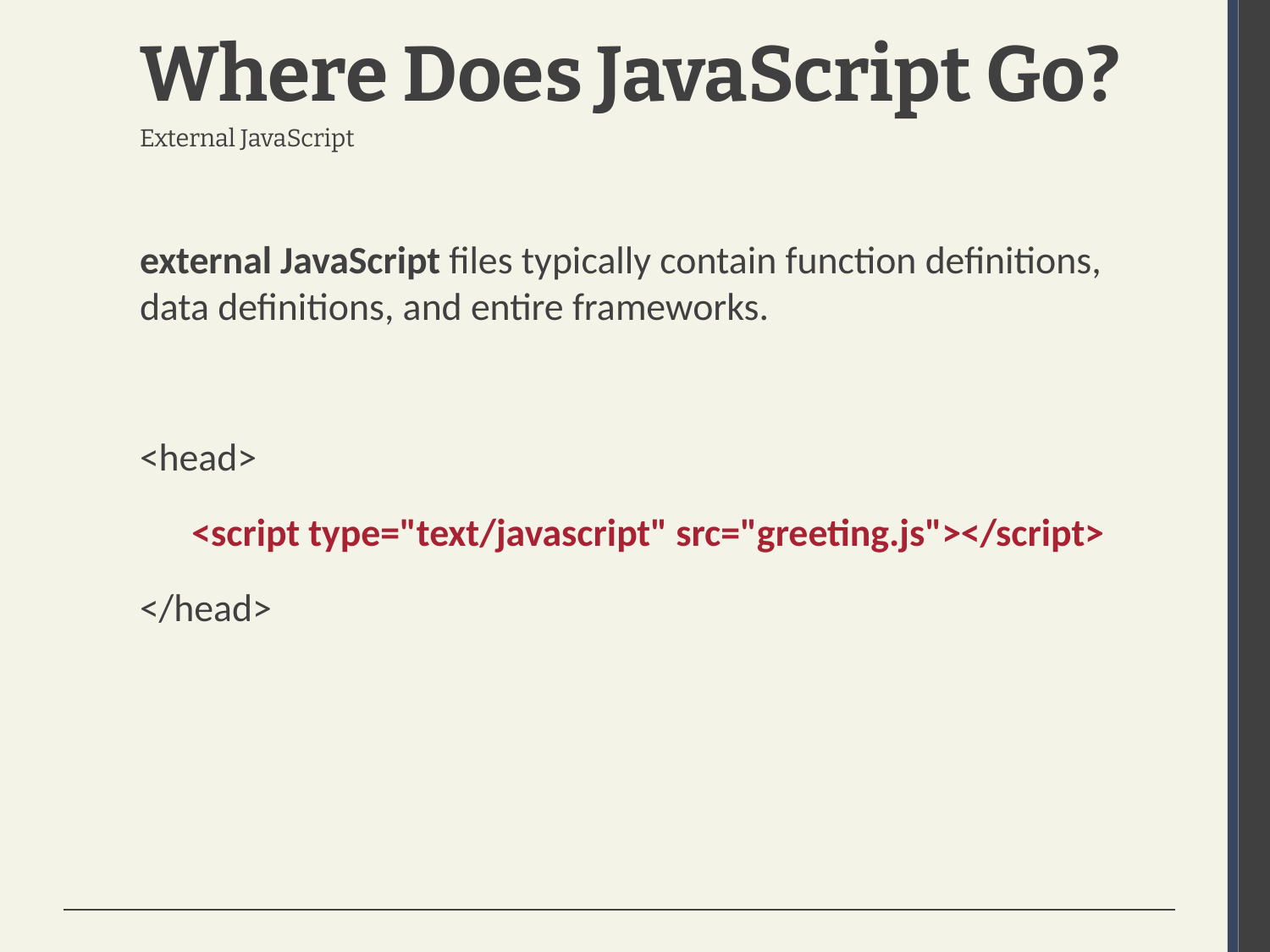

# Where Does JavaScript Go?
External JavaScript
external JavaScript files typically contain function definitions, data definitions, and entire frameworks.

<head>
      <script type="text/javascript" src="greeting.js"></script>
</head>